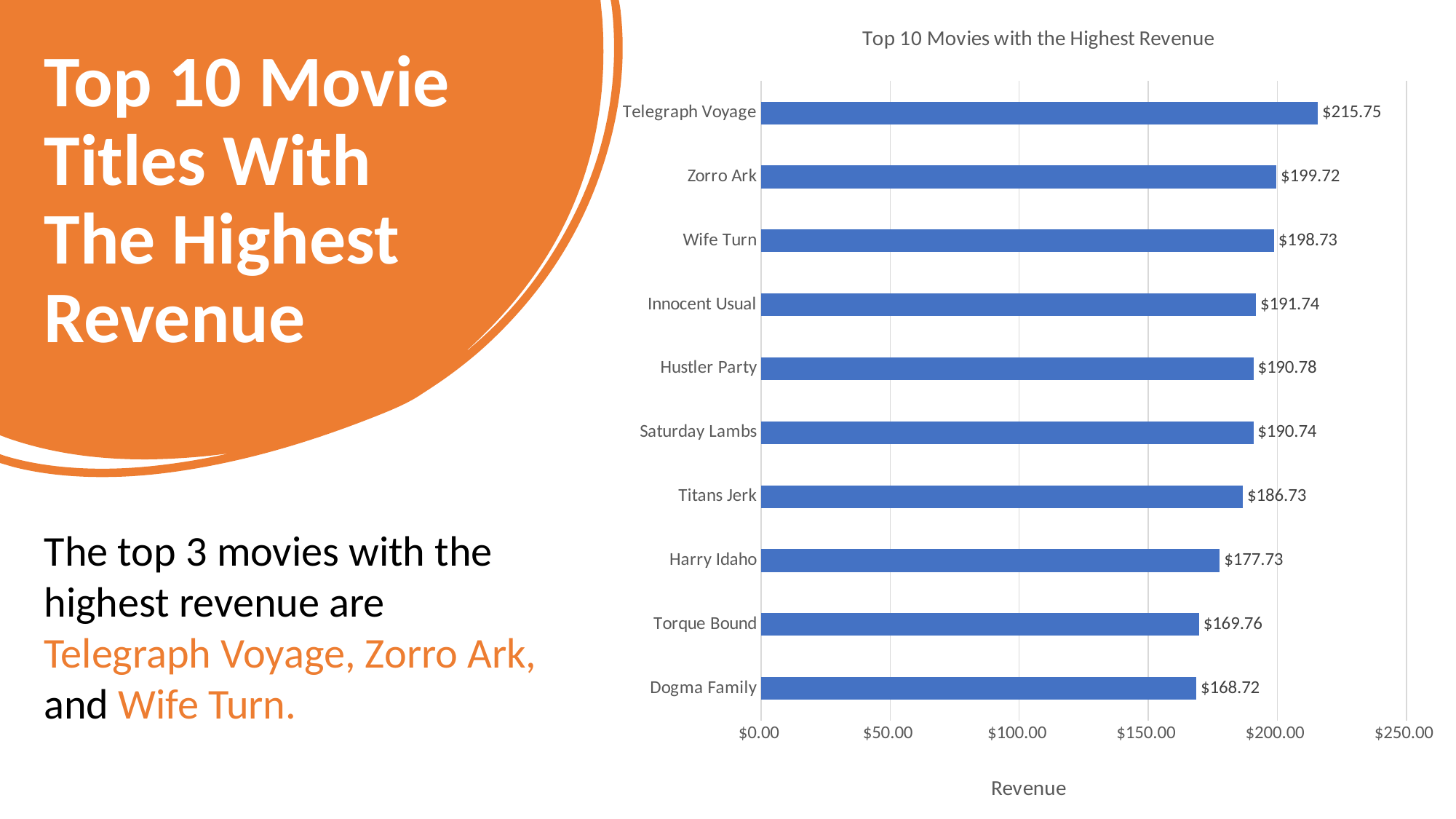

### Chart: Top 10 Movies with the Highest Revenue

| Category |  |
|---|---|
| Dogma Family | 168.72 |
| Torque Bound | 169.76 |
| Harry Idaho | 177.73 |
| Titans Jerk | 186.73 |
| Saturday Lambs | 190.74 |
| Hustler Party | 190.78 |
| Innocent Usual | 191.74 |
| Wife Turn | 198.73 |
| Zorro Ark | 199.72 |
| Telegraph Voyage | 215.75 |
# Top 10 Movie Titles With The Highest Revenue
The top 3 movies with the highest revenue are Telegraph Voyage, Zorro Ark, and Wife Turn.